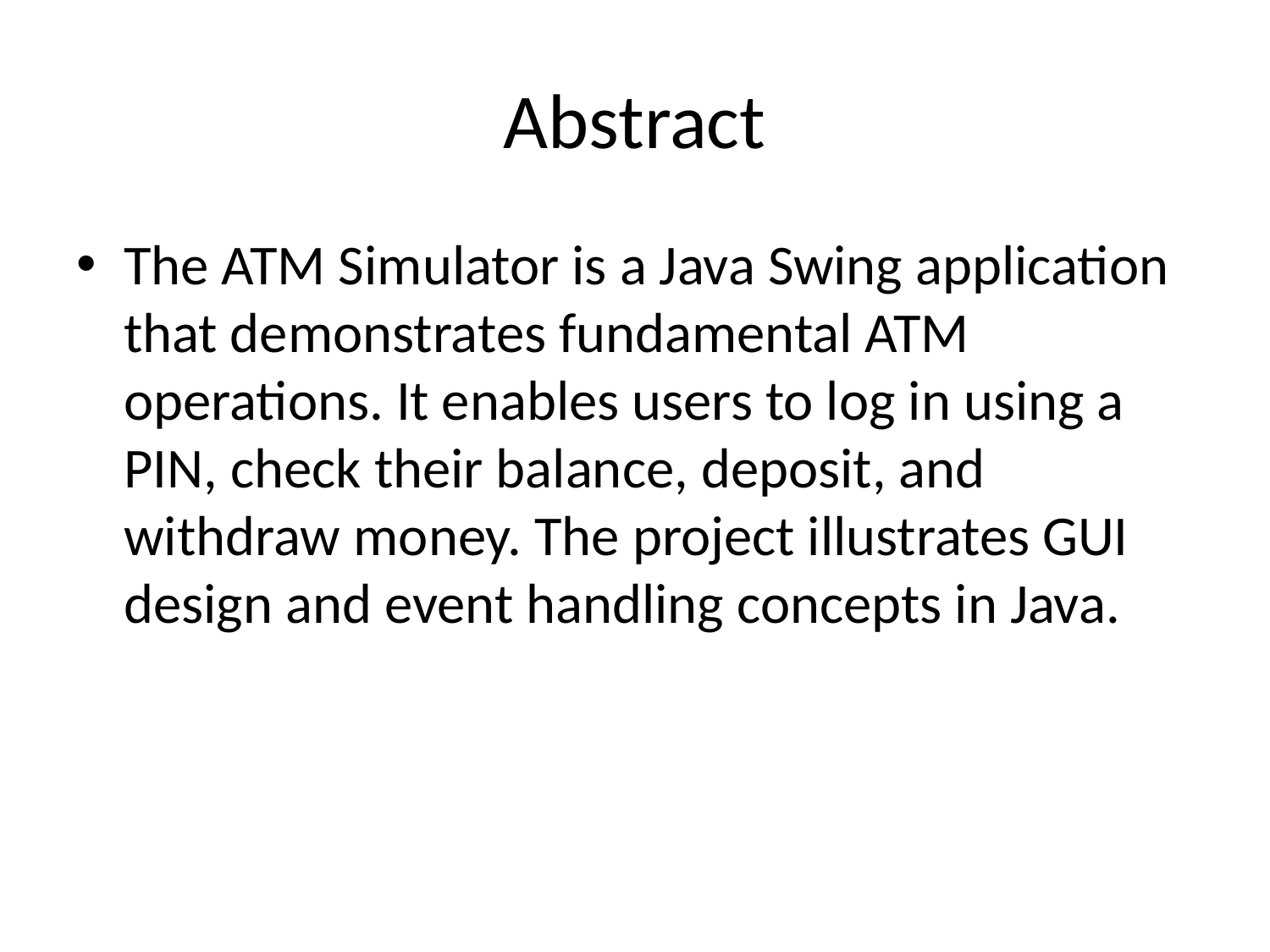

# Abstract
The ATM Simulator is a Java Swing application that demonstrates fundamental ATM operations. It enables users to log in using a PIN, check their balance, deposit, and withdraw money. The project illustrates GUI design and event handling concepts in Java.